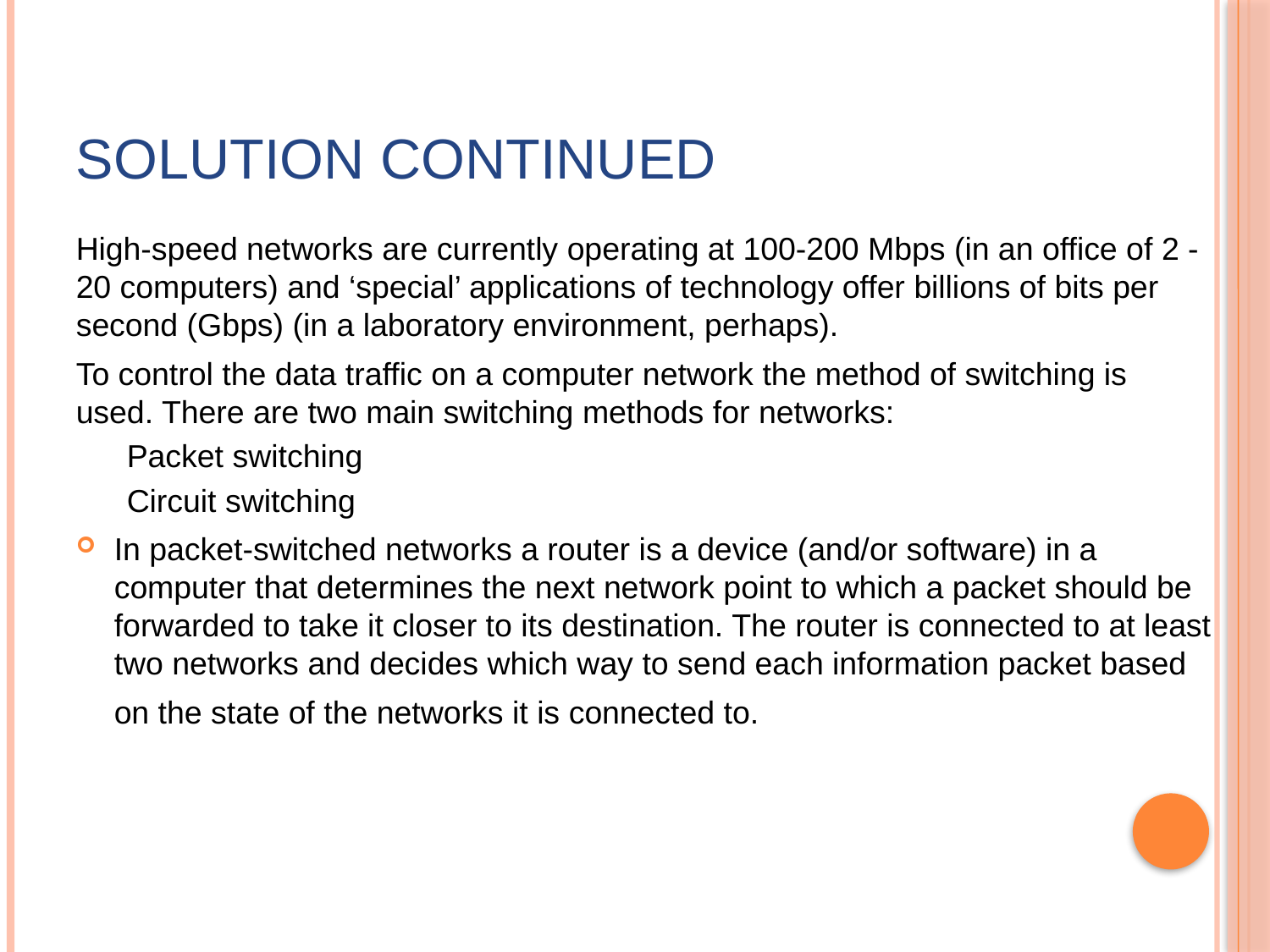

# Solution continued
High-speed networks are currently operating at 100-200 Mbps (in an office of 2 - 20 computers) and ‘special’ applications of technology offer billions of bits per second (Gbps) (in a laboratory environment, perhaps).
To control the data traffic on a computer network the method of switching is used. There are two main switching methods for networks:
Packet switching
Circuit switching
In packet-switched networks a router is a device (and/or software) in a computer that determines the next network point to which a packet should be forwarded to take it closer to its destination. The router is connected to at least two networks and decides which way to send each information packet based on the state of the networks it is connected to.